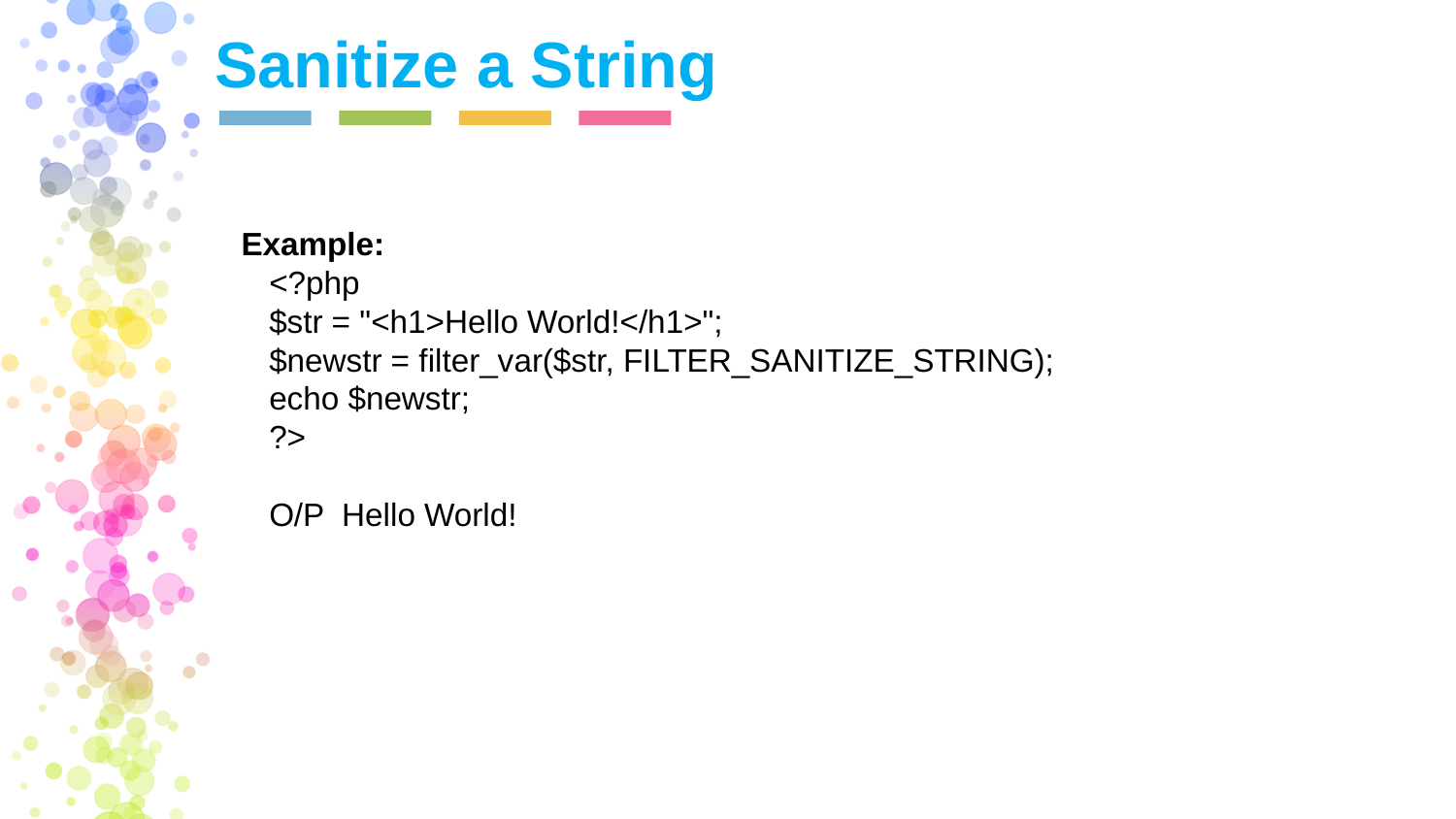

Sanitize a String

     Example:
<?php
$str = "<h1>Hello World!</h1>";
$newstr = filter_var($str, FILTER_SANITIZE_STRING);
echo $newstr;
?>

O/P  Hello World!